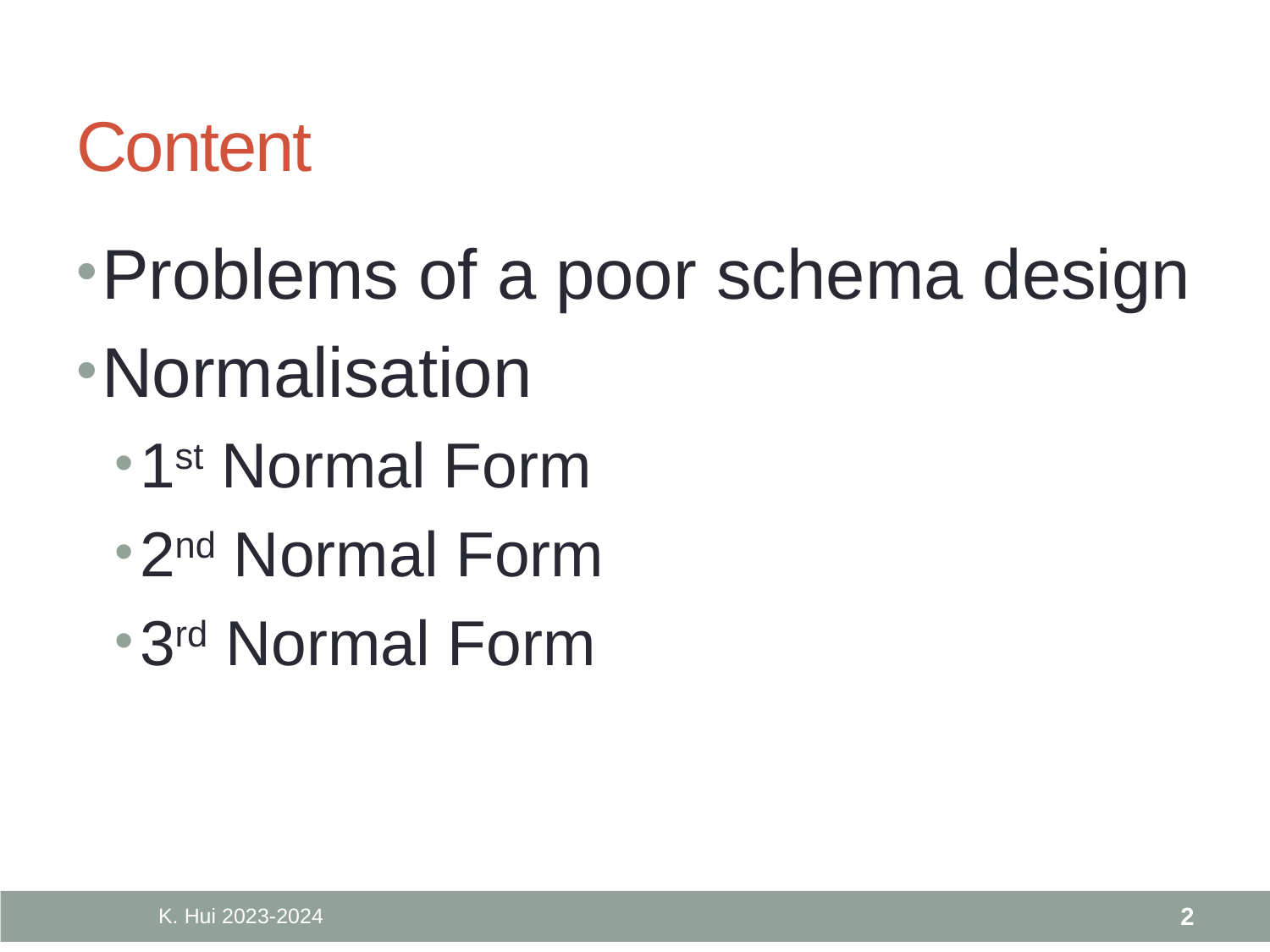

# Content
Problems of a poor schema design
Normalisation
1st Normal Form
2nd Normal Form
3rd Normal Form
K. Hui 2023-2024
2